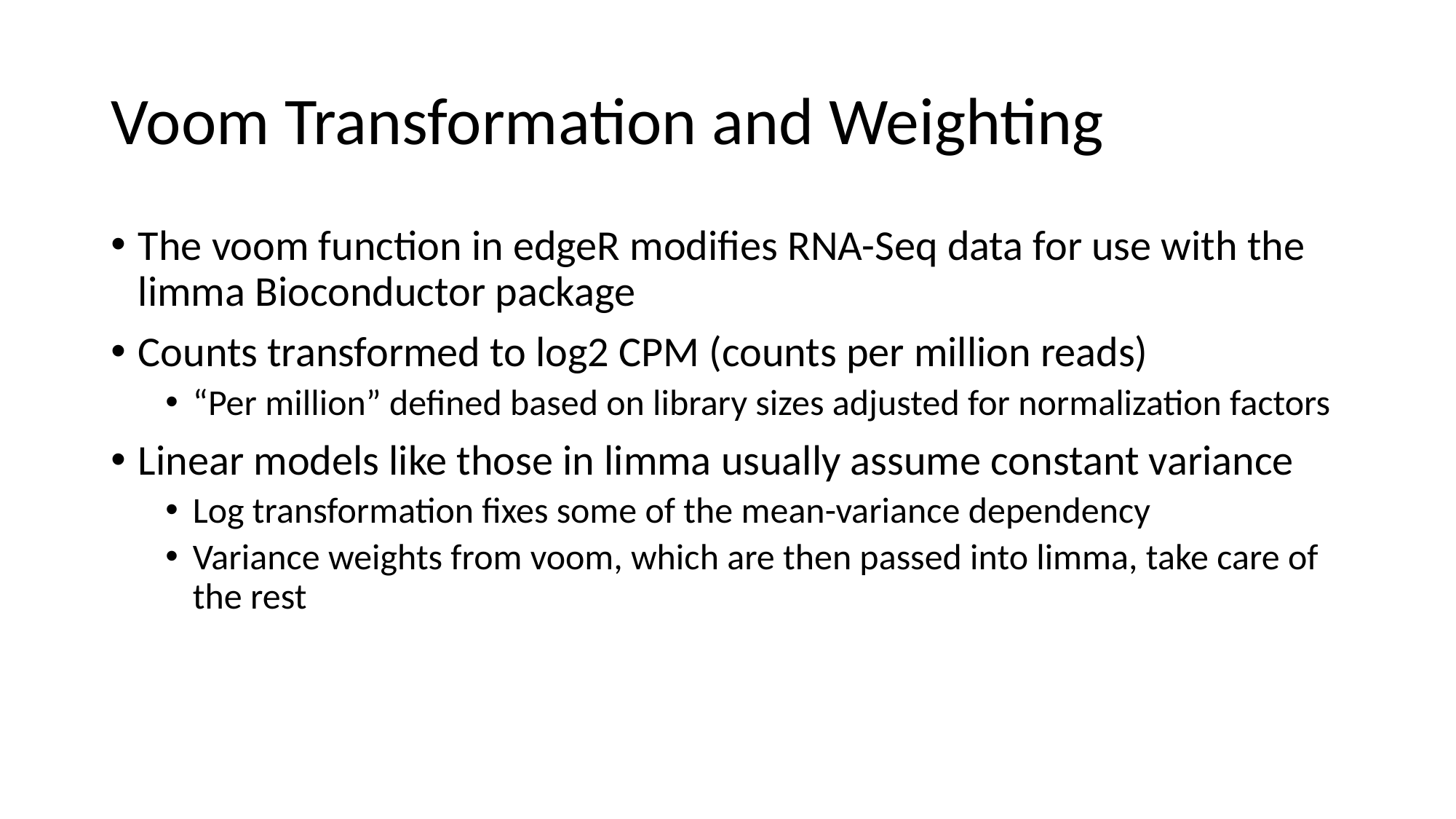

# Voom Transformation and Weighting
The voom function in edgeR modifies RNA-Seq data for use with the limma Bioconductor package
Counts transformed to log2 CPM (counts per million reads)
“Per million” defined based on library sizes adjusted for normalization factors
Linear models like those in limma usually assume constant variance
Log transformation fixes some of the mean-variance dependency
Variance weights from voom, which are then passed into limma, take care of the rest